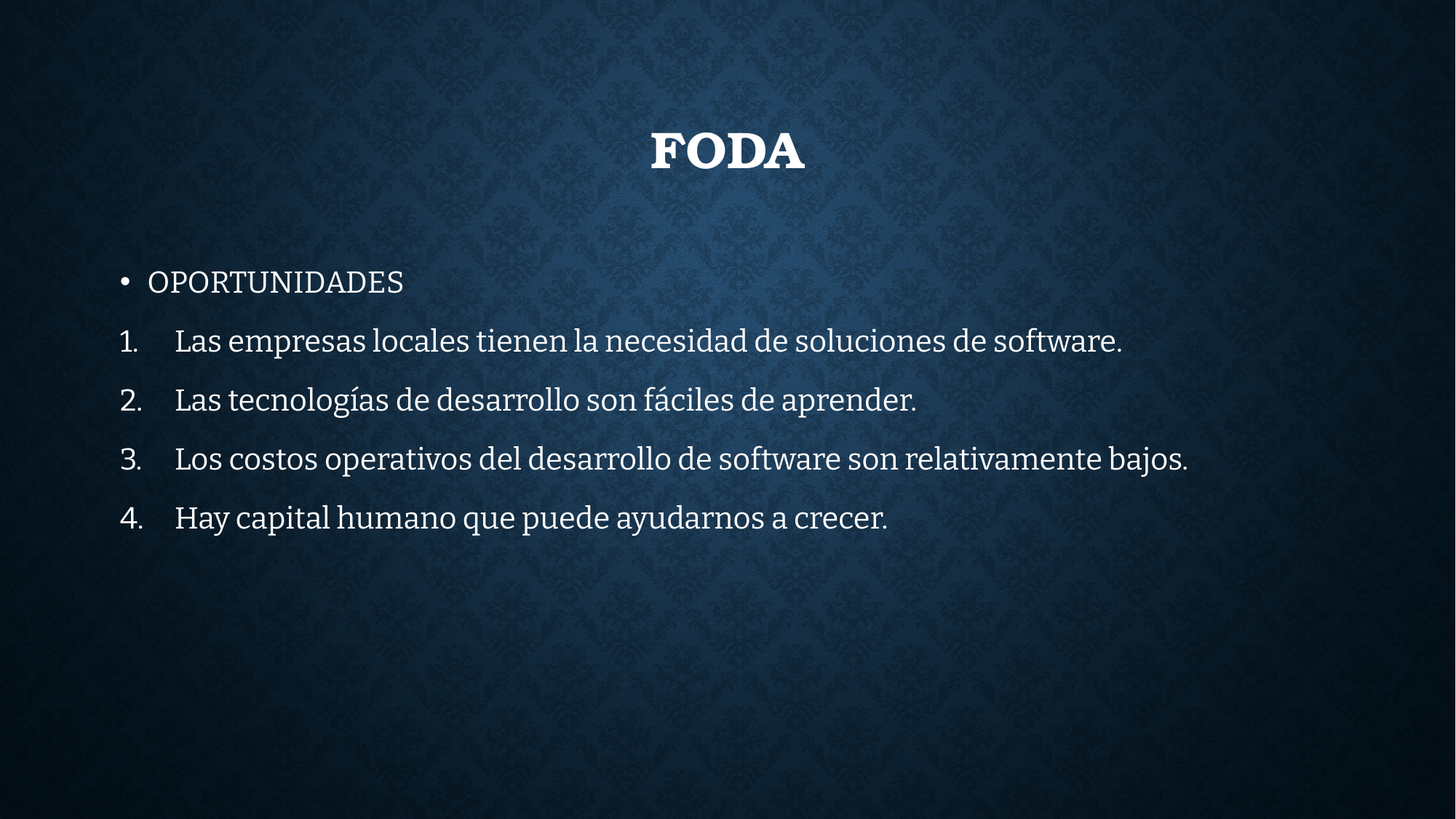

# FODA
OPORTUNIDADES
Las empresas locales tienen la necesidad de soluciones de software.
Las tecnologías de desarrollo son fáciles de aprender.
Los costos operativos del desarrollo de software son relativamente bajos.
Hay capital humano que puede ayudarnos a crecer.